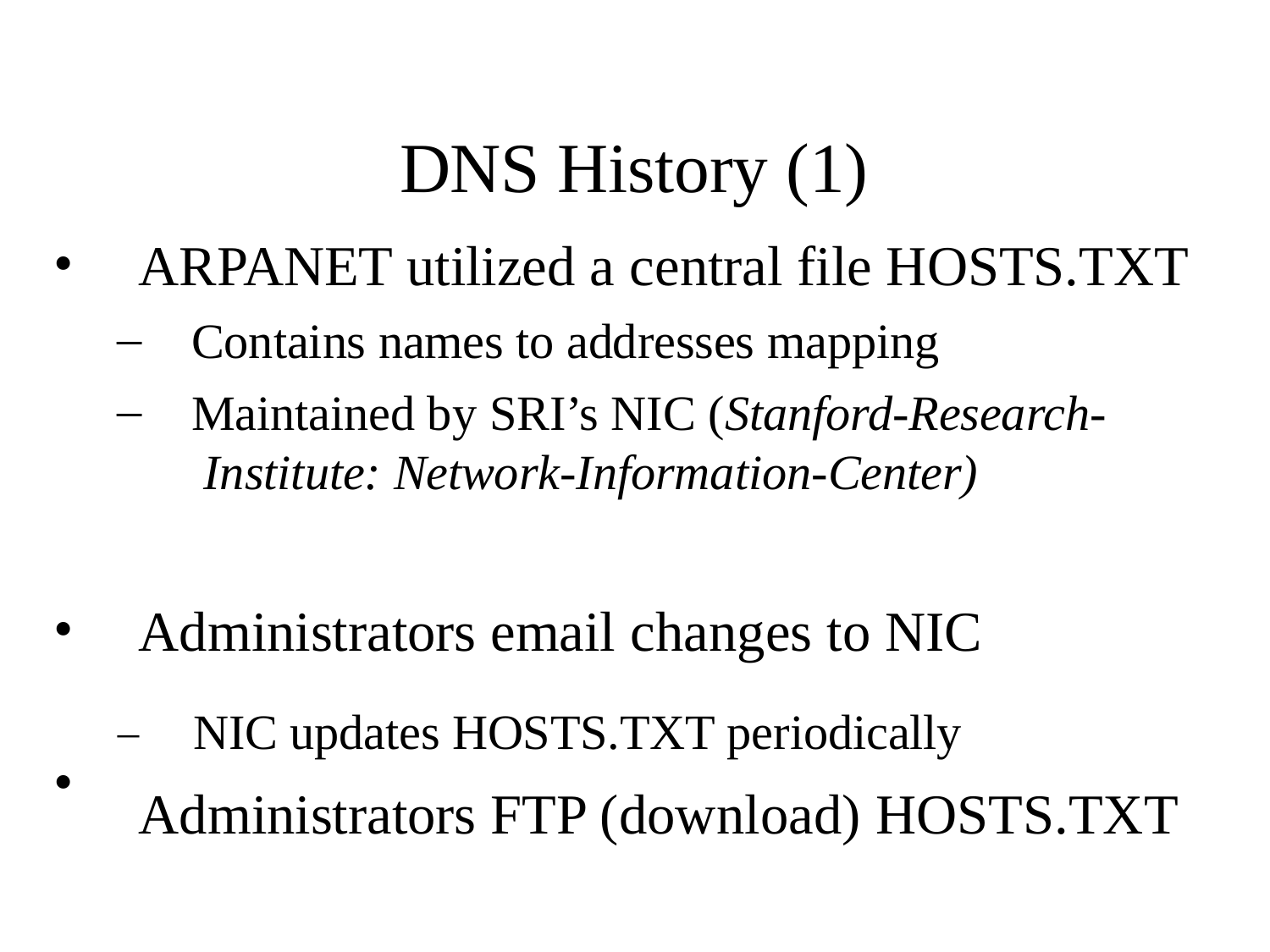

# DNS History (1)
•
ARPANET utilized a central file HOSTS.TXT
–
–
Contains names to addresses mapping
Maintained by SRI’s NIC (Stanford-Research-  Institute: Network-Information-Center)
Administrators email changes to NIC
–	NIC updates HOSTS.TXT periodically
Administrators FTP (download) HOSTS.TXT
•
•